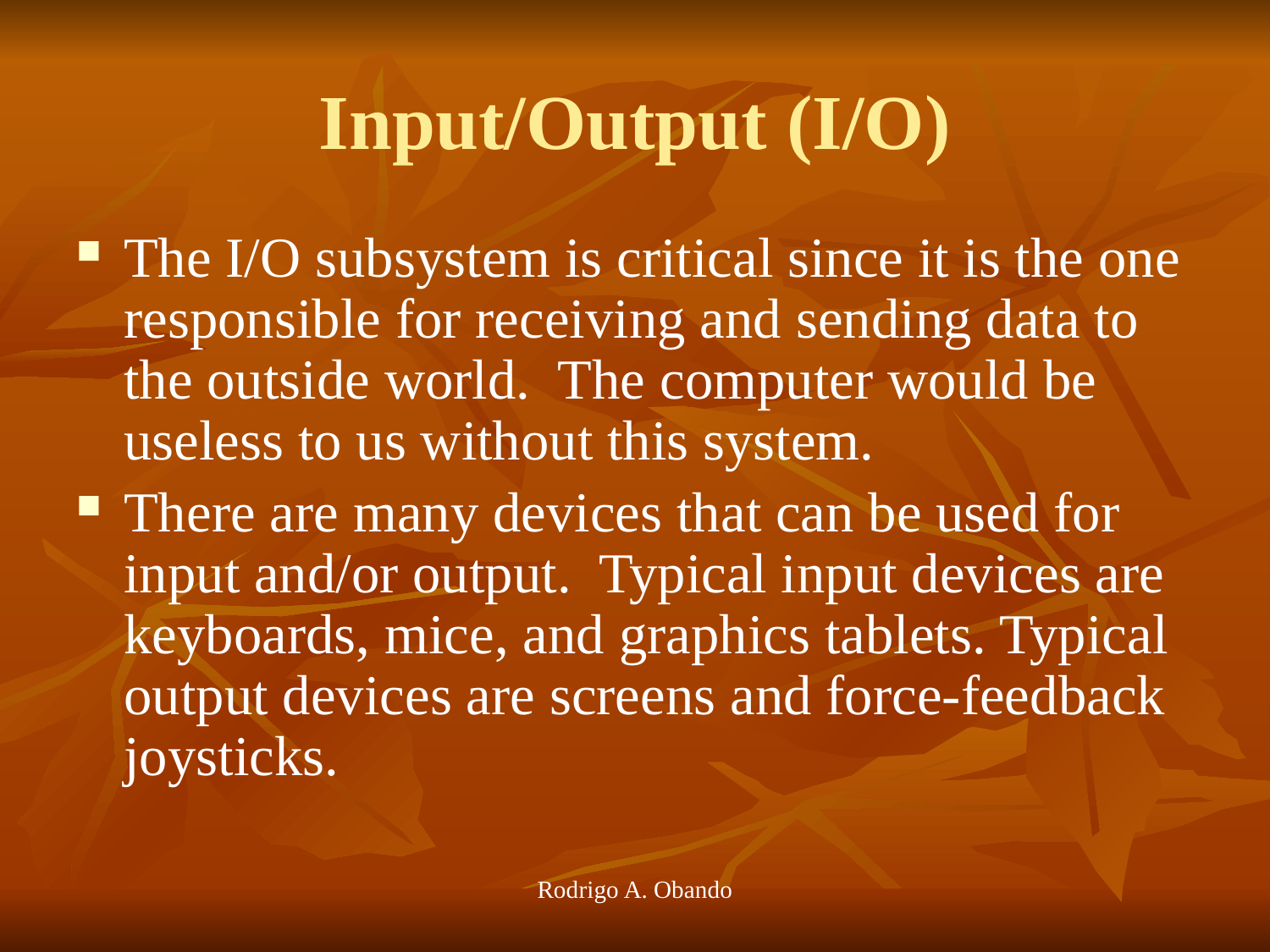

# Input/Output (I/O)
The I/O subsystem is critical since it is the one responsible for receiving and sending data to the outside world.  The computer would be useless to us without this system.
There are many devices that can be used for input and/or output.  Typical input devices are keyboards, mice, and graphics tablets. Typical output devices are screens and force-feedback joysticks.
Rodrigo A. Obando